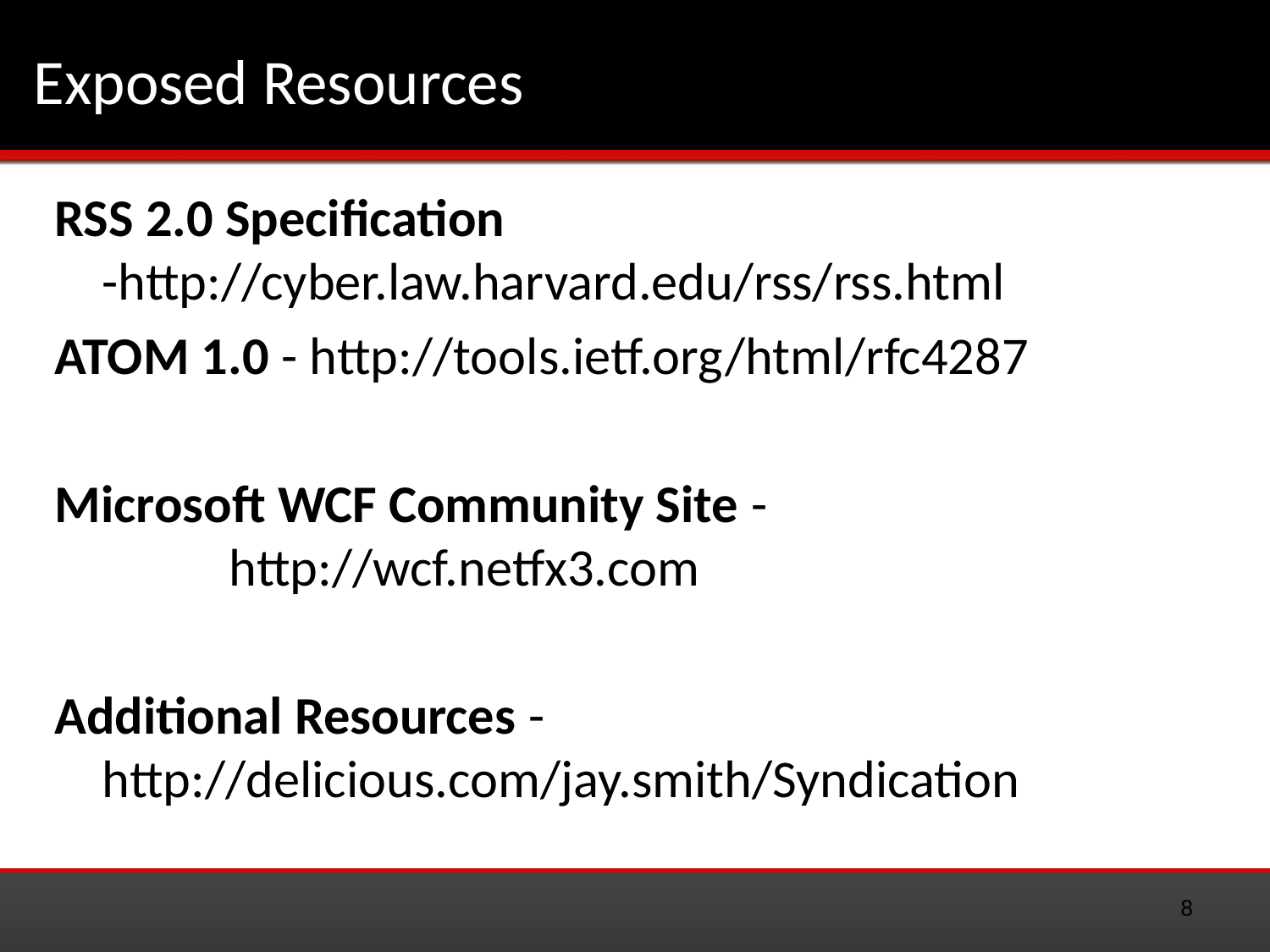

# Exposed Resources
RSS 2.0 Specification -http://cyber.law.harvard.edu/rss/rss.html
ATOM 1.0 - http://tools.ietf.org/html/rfc4287

Microsoft WCF Community Site -				http://wcf.netfx3.com

Additional Resources - http://delicious.com/jay.smith/Syndication

8